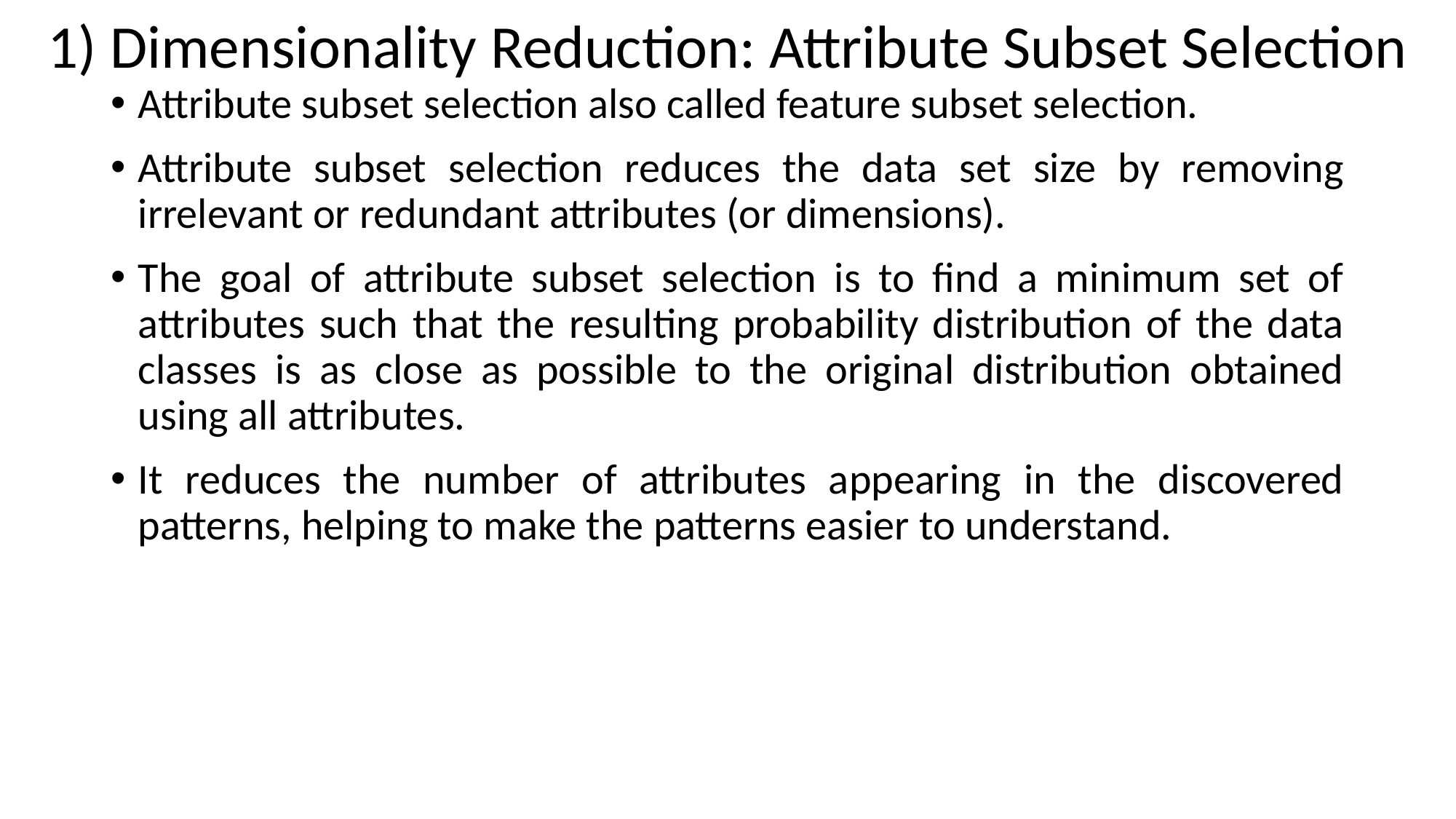

# 1) Dimensionality Reduction: Attribute Subset Selection
Attribute subset selection also called feature subset selection.
Attribute subset selection reduces the data set size by removing irrelevant or redundant attributes (or dimensions).
The goal of attribute subset selection is to find a minimum set of attributes such that the resulting probability distribution of the data classes is as close as possible to the original distribution obtained using all attributes.
It reduces the number of attributes appearing in the discovered patterns, helping to make the patterns easier to understand.